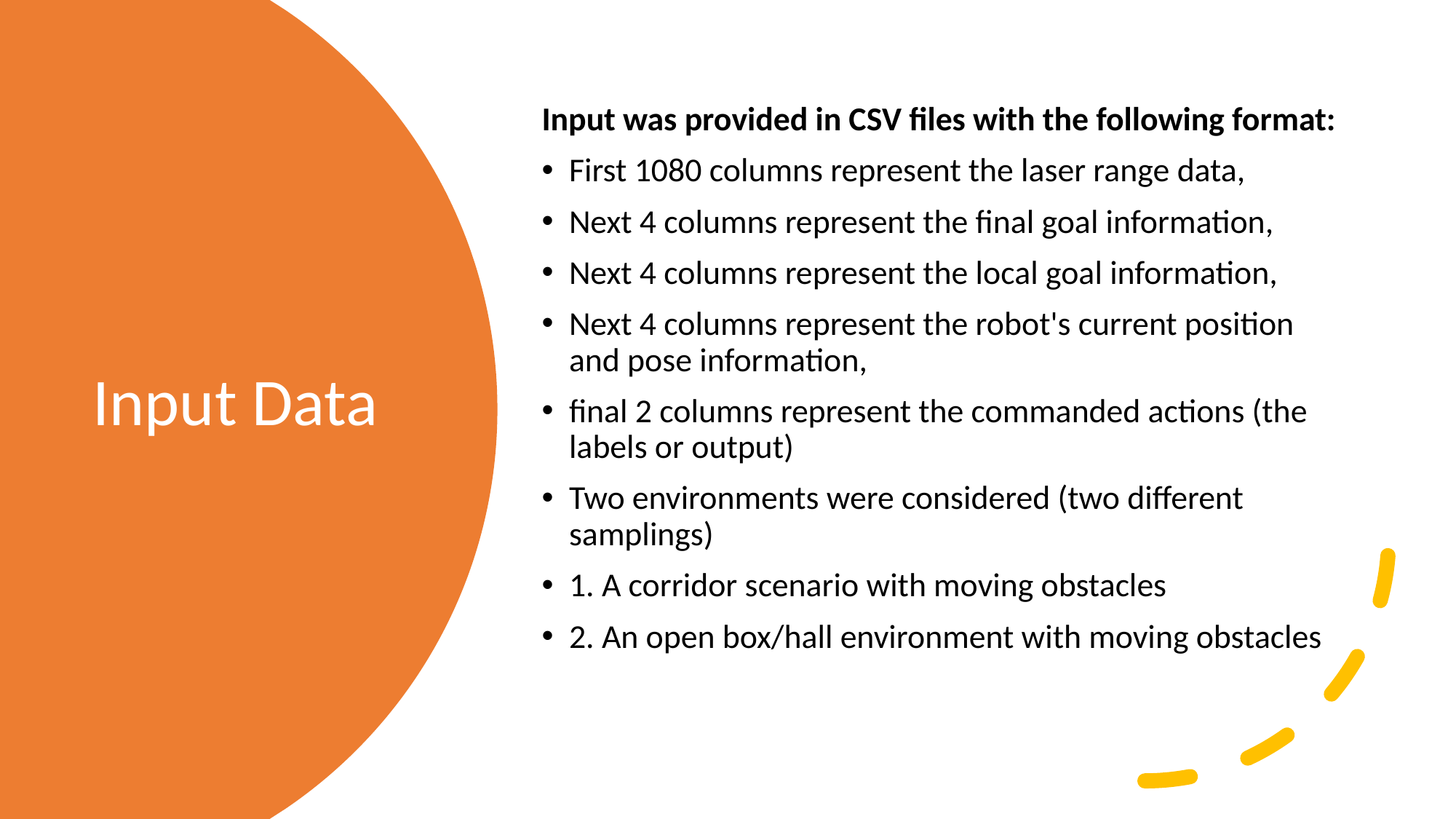

Input was provided in CSV files with the following format:
First 1080 columns represent the laser range data,
Next 4 columns represent the final goal information,
Next 4 columns represent the local goal information,
Next 4 columns represent the robot's current position and pose information,
final 2 columns represent the commanded actions (the labels or output)
Two environments were considered (two different samplings)
1. A corridor scenario with moving obstacles
2. An open box/hall environment with moving obstacles

# Input Data